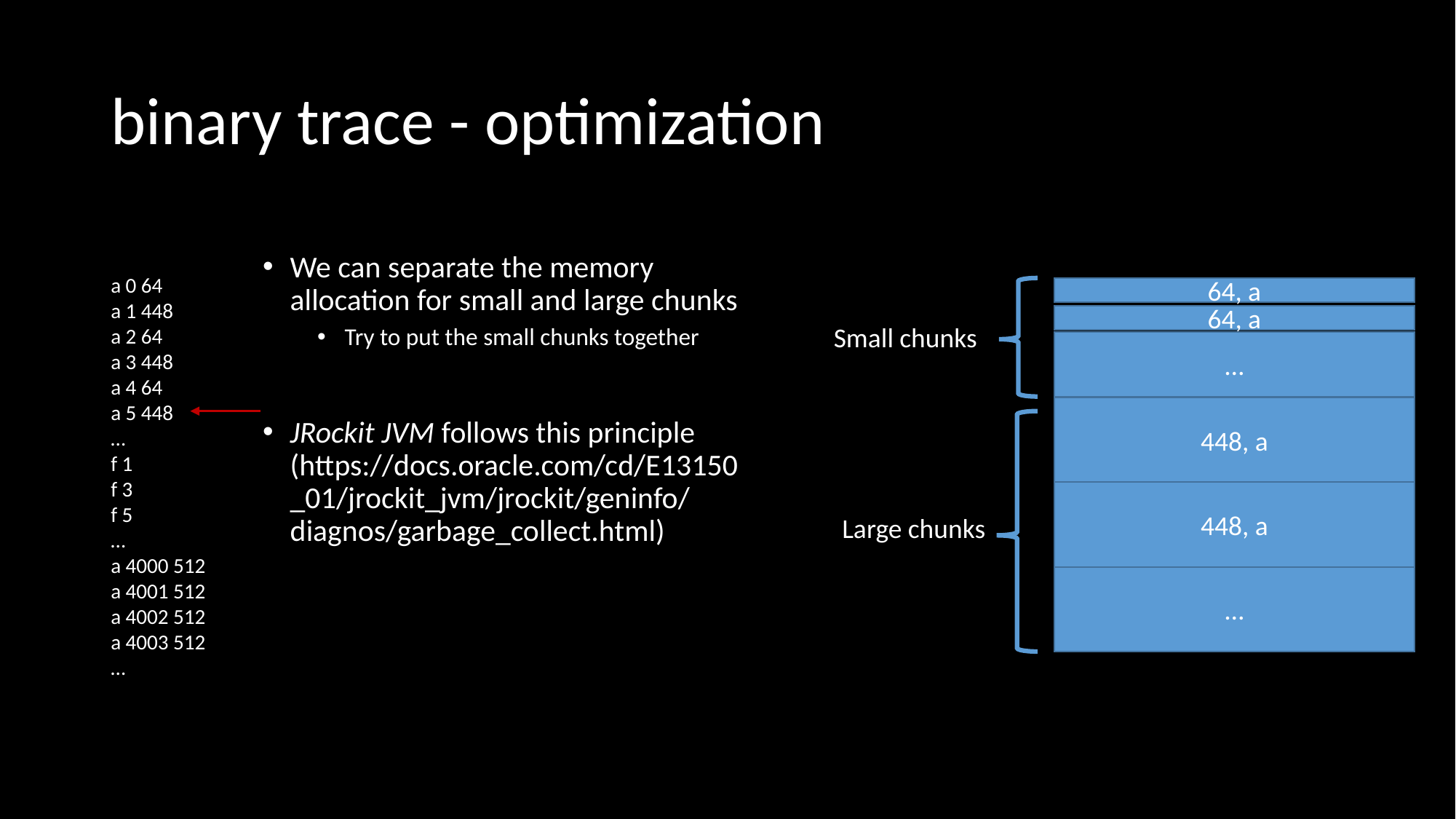

# binary trace - optimization
We can separate the memory allocation for small and large chunks
Try to put the small chunks together

JRockit JVM follows this principle (https://docs.oracle.com/cd/E13150_01/jrockit_jvm/jrockit/geninfo/diagnos/garbage_collect.html)
a 0 64
a 1 448
a 2 64
a 3 448
a 4 64
a 5 448
…
f 1
f 3
f 5
…
a 4000 512
a 4001 512
a 4002 512
a 4003 512
…

64, a
64, a
Small chunks
…
448, a

448, a
Large chunks
…